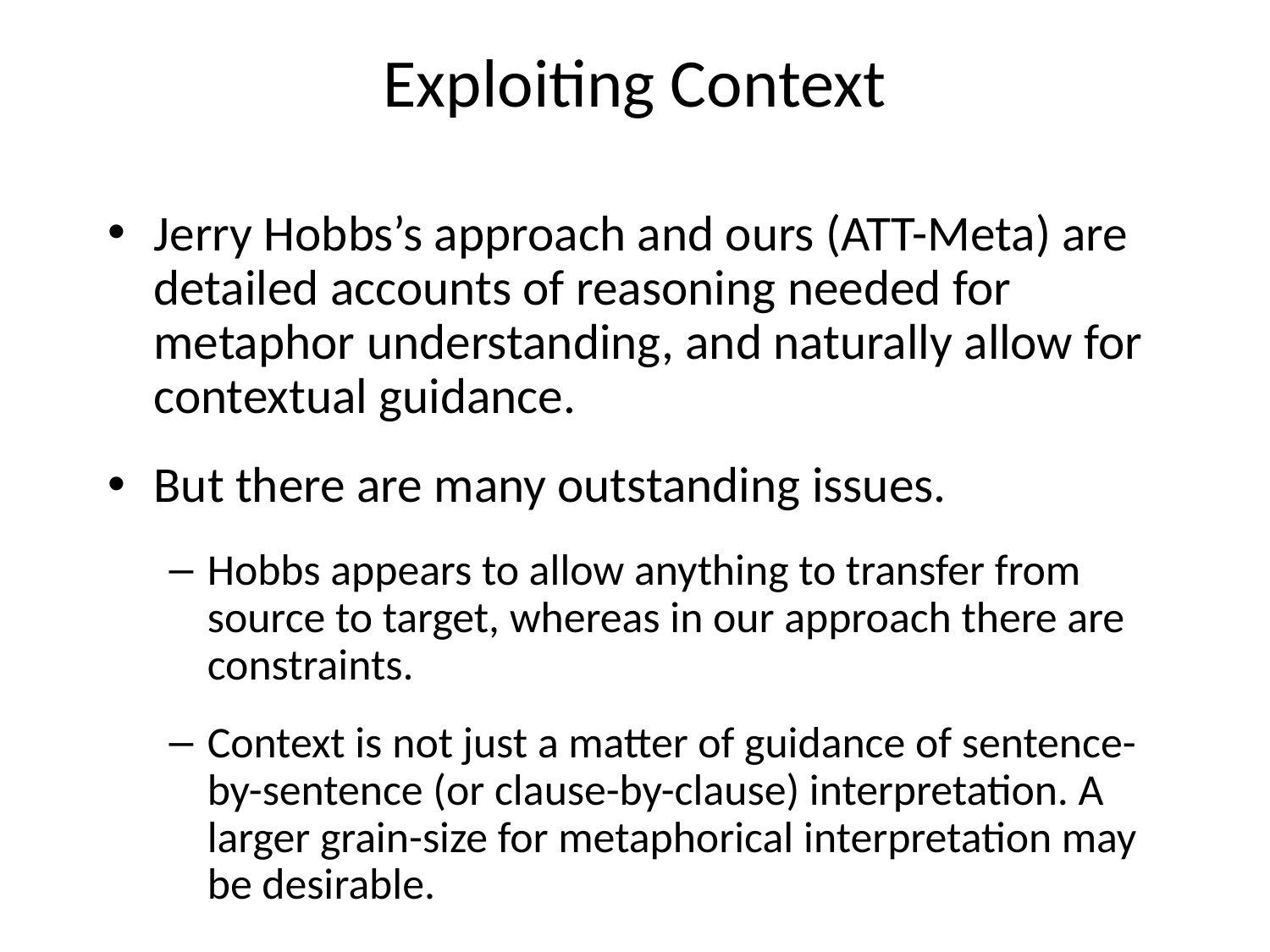

# Exploiting Context
Jerry Hobbs’s approach and ours (ATT-Meta) are detailed accounts of reasoning needed for metaphor understanding, and naturally allow for contextual guidance.
But there are many outstanding issues.
Hobbs appears to allow anything to transfer from source to target, whereas in our approach there are constraints.
Context is not just a matter of guidance of sentence-by-sentence (or clause-by-clause) interpretation. A larger grain-size for metaphorical interpretation may be desirable.